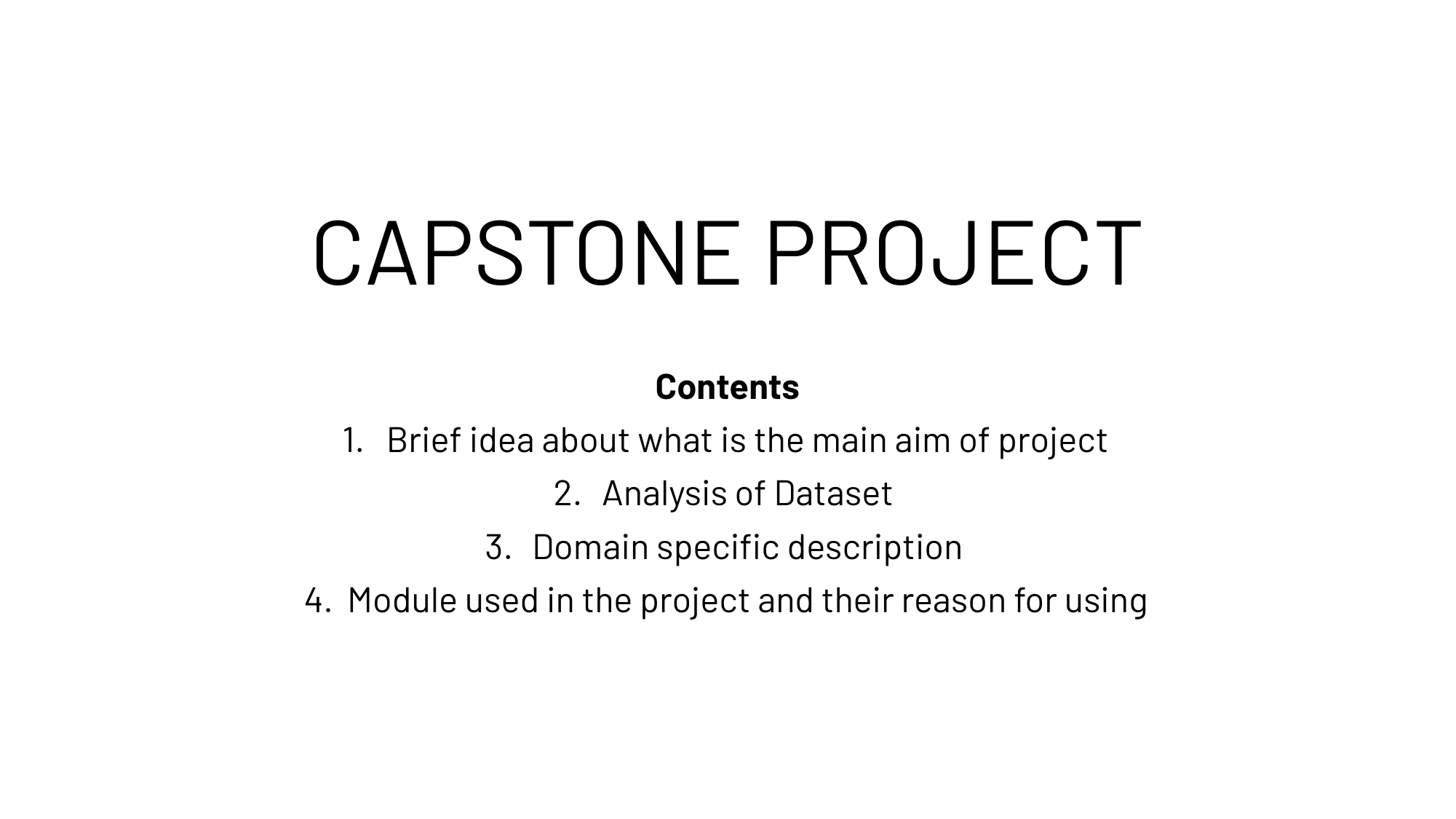

# CAPSTONE PROJECT
Contents
Brief idea about what is the main aim of project
Analysis of Dataset
Domain specific description
Module used in the project and their reason for using